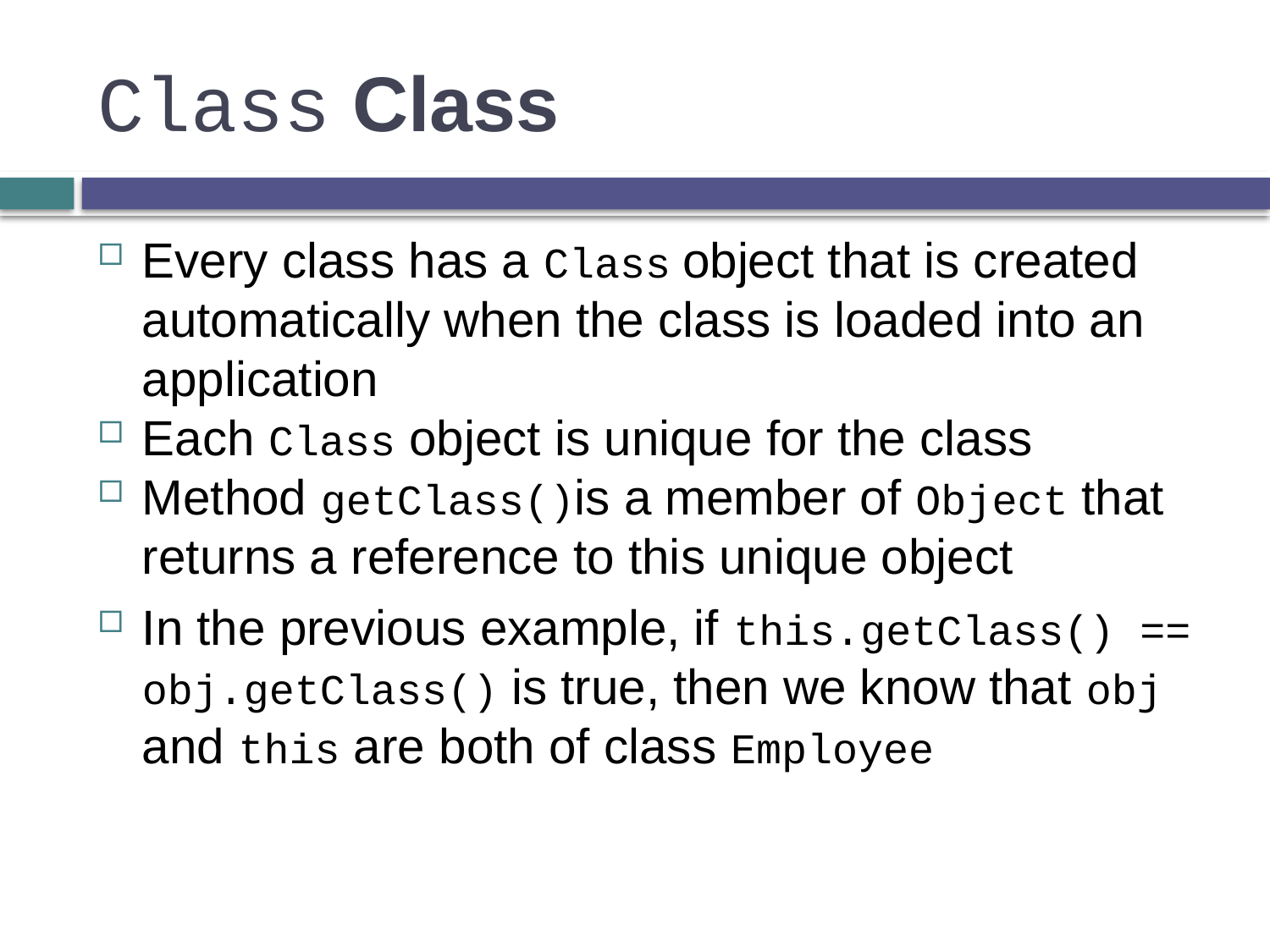

# Class Class
Every class has a Class object that is created automatically when the class is loaded into an application
Each Class object is unique for the class
Method getClass()is a member of Object that returns a reference to this unique object
In the previous example, if this.getClass() == obj.getClass() is true, then we know that obj and this are both of class Employee